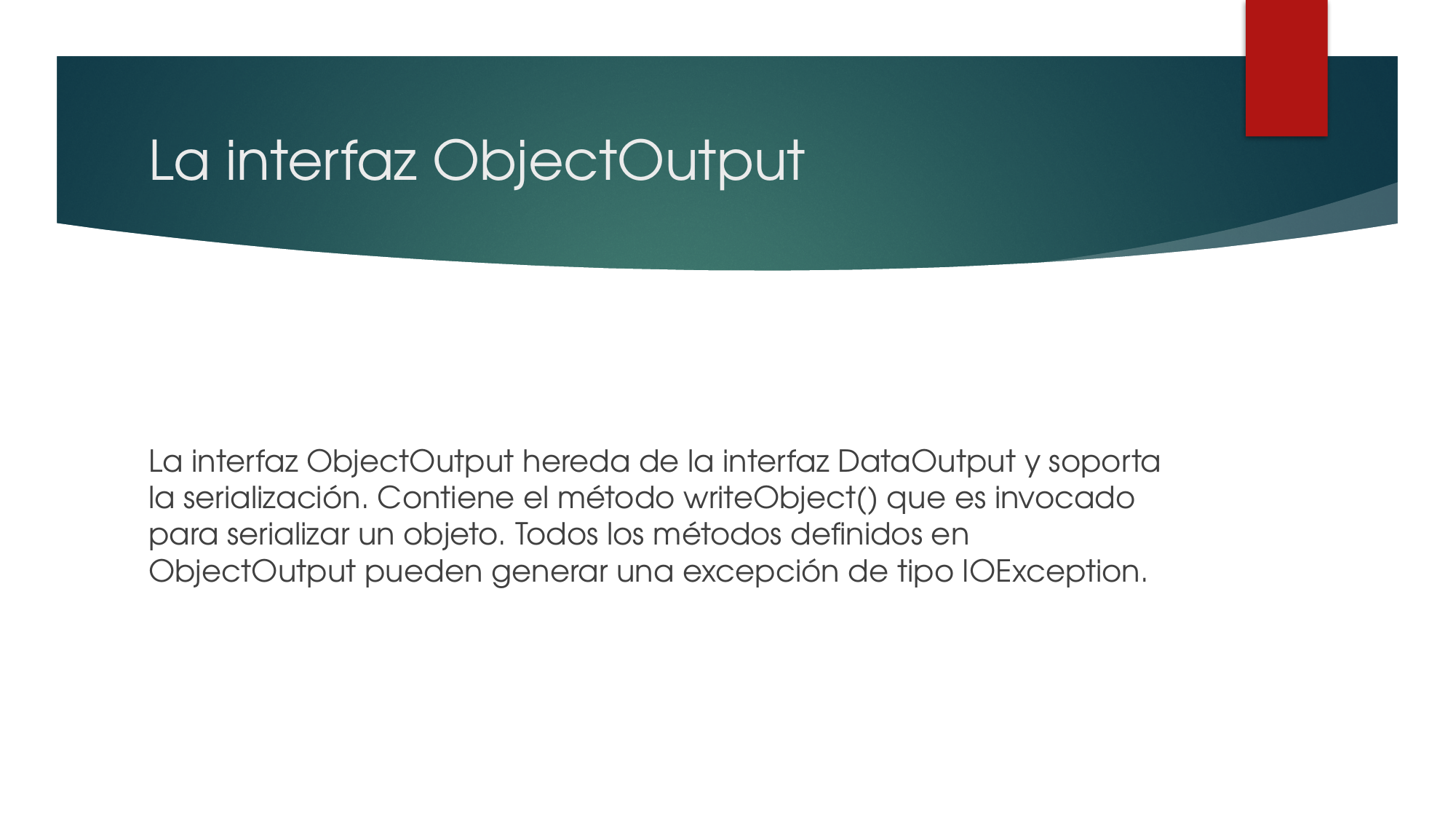

# La interfaz ObjectOutput
La interfaz ObjectOutput hereda de la interfaz DataOutput y soporta la serialización. Contiene el método writeObject() que es invocado para serializar un objeto. Todos los métodos definidos en ObjectOutput pueden generar una excepción de tipo IOException.